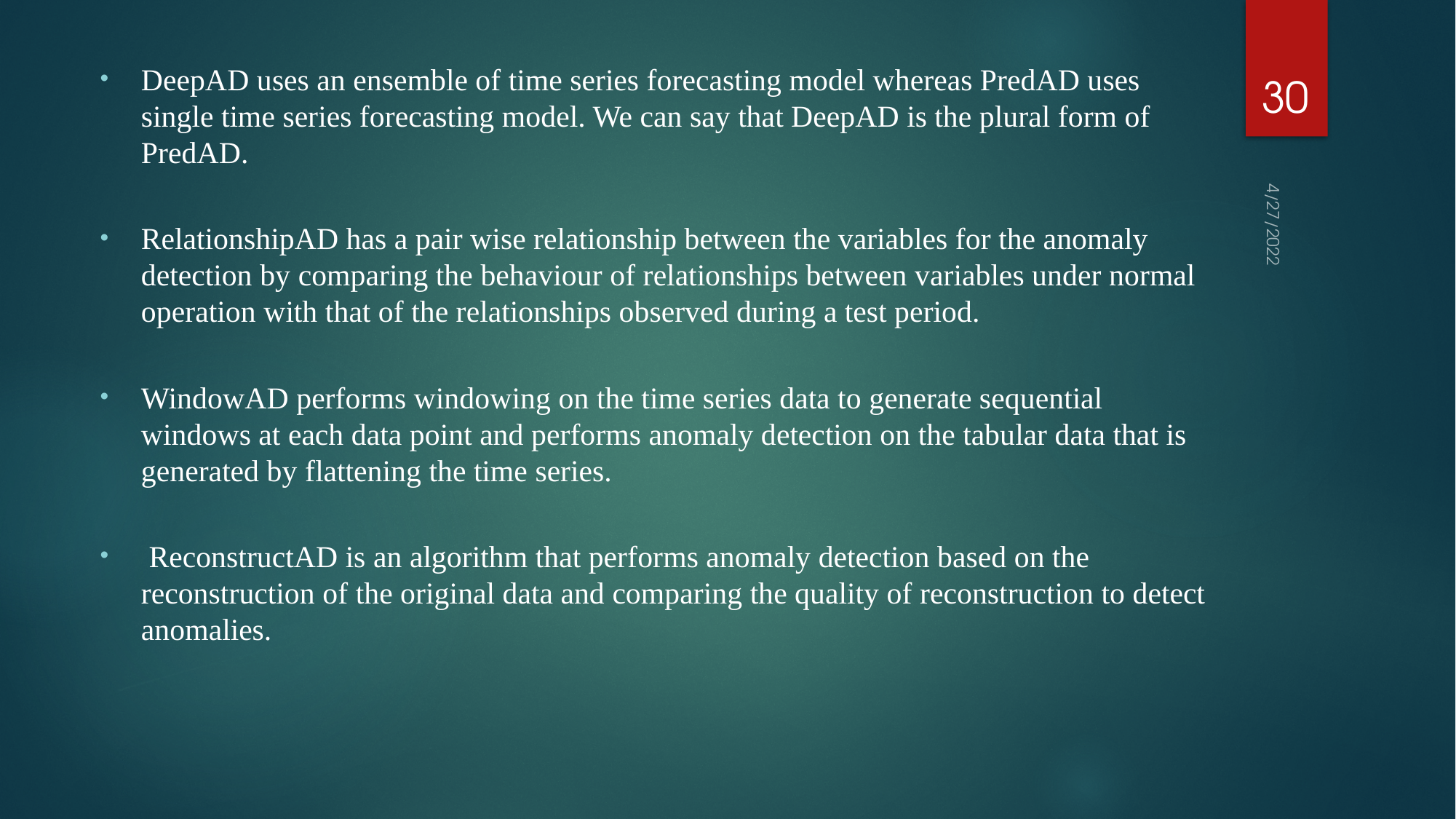

30
DeepAD uses an ensemble of time series forecasting model whereas PredAD uses single time series forecasting model. We can say that DeepAD is the plural form of PredAD.

RelationshipAD has a pair wise relationship between the variables for the anomaly detection by comparing the behaviour of relationships between variables under normal operation with that of the relationships observed during a test period.

WindowAD performs windowing on the time series data to generate sequential windows at each data point and performs anomaly detection on the tabular data that is generated by flattening the time series.

 ReconstructAD is an algorithm that performs anomaly detection based on the reconstruction of the original data and comparing the quality of reconstruction to detect anomalies.

4/27/2022